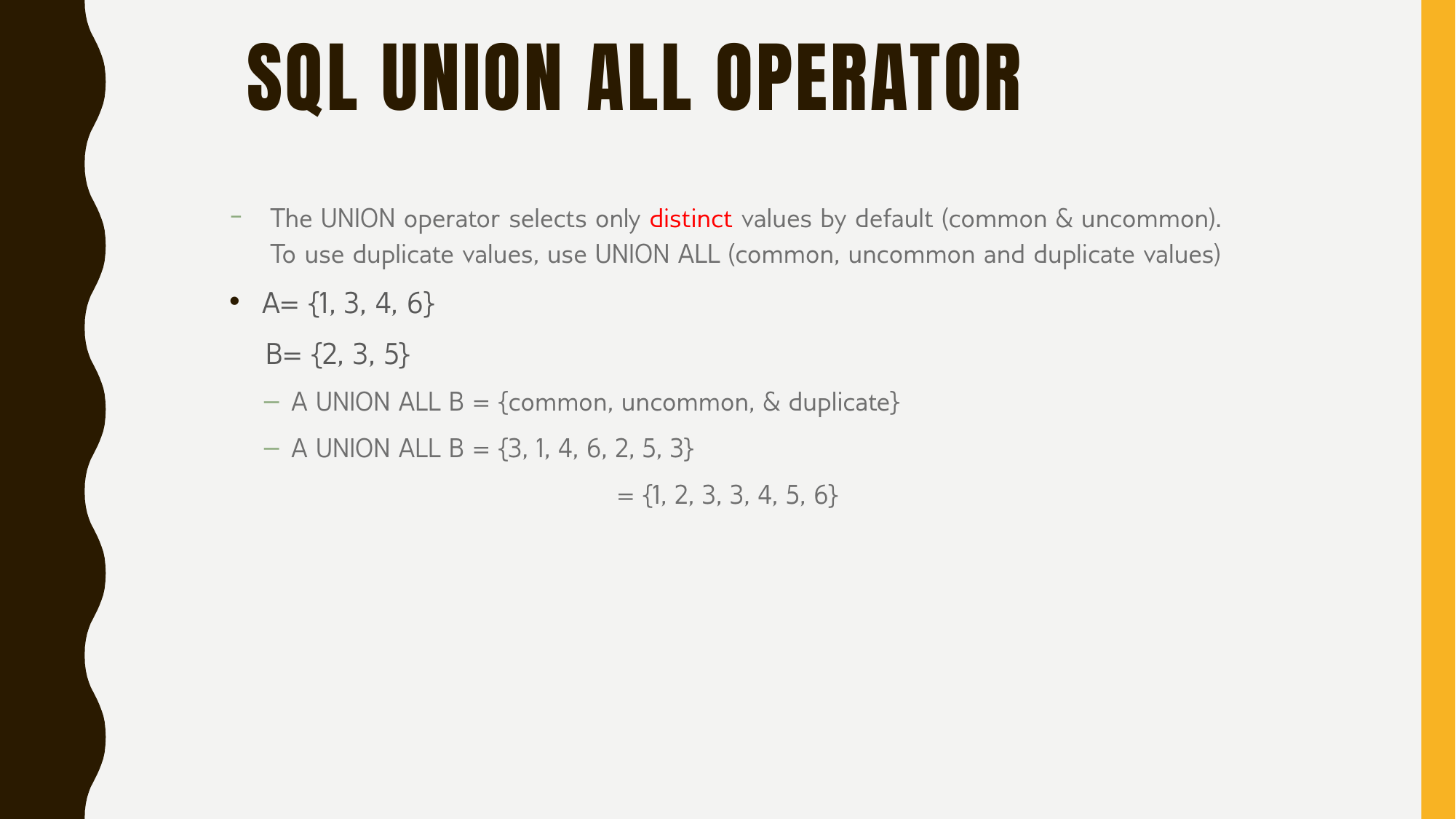

# SQL UNION ALL OPERATOR
The UNION operator selects only distinct values by default (common & uncommon). To use duplicate values, use UNION ALL (common, uncommon and duplicate values)
A= {1, 3, 4, 6}
    B= {2, 3, 5}
A UNION ALL B = {common, uncommon, & duplicate}
A UNION ALL B = {3, 1, 4, 6, 2, 5, 3}
		              = {1, 2, 3, 3, 4, 5, 6}